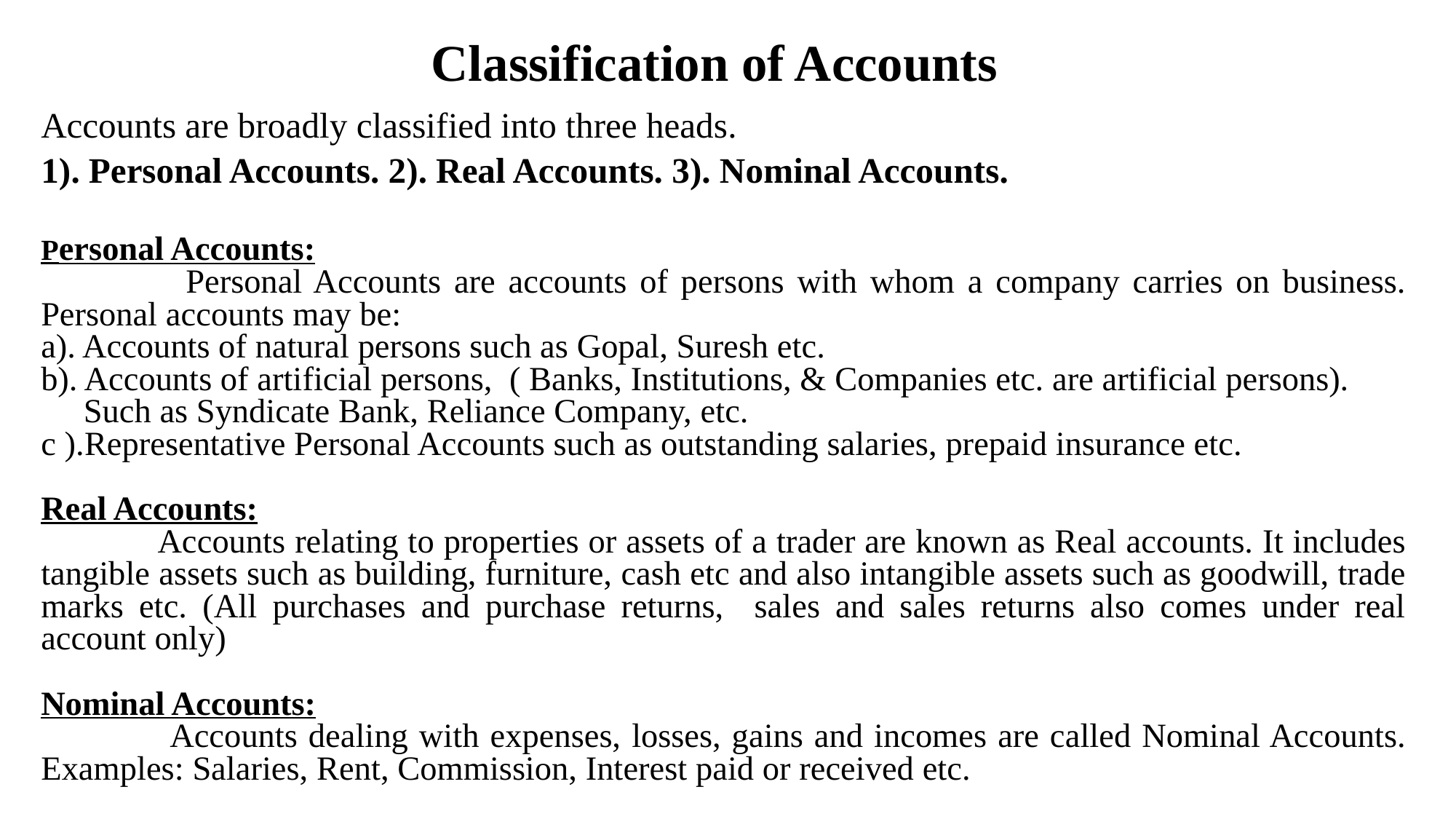

# Classification of Accounts
Accounts are broadly classified into three heads.
1). Personal Accounts. 2). Real Accounts. 3). Nominal Accounts.

Personal Accounts:
        	Personal Accounts are accounts of persons with whom a company carries on business. Personal accounts may be:
a). Accounts of natural persons such as Gopal, Suresh etc.
b). Accounts of artificial persons,  ( Banks, Institutions, & Companies etc. are artificial persons).
     Such as Syndicate Bank, Reliance Company, etc.
c ).Representative Personal Accounts such as outstanding salaries, prepaid insurance etc.

Real Accounts:
        	Accounts relating to properties or assets of a trader are known as Real accounts. It includes tangible assets such as building, furniture, cash etc and also intangible assets such as goodwill, trade marks etc. (All purchases and purchase returns,  sales and sales returns also comes under real account only)

Nominal Accounts:
        	Accounts dealing with expenses, losses, gains and incomes are called Nominal Accounts. Examples: Salaries, Rent, Commission, Interest paid or received etc.